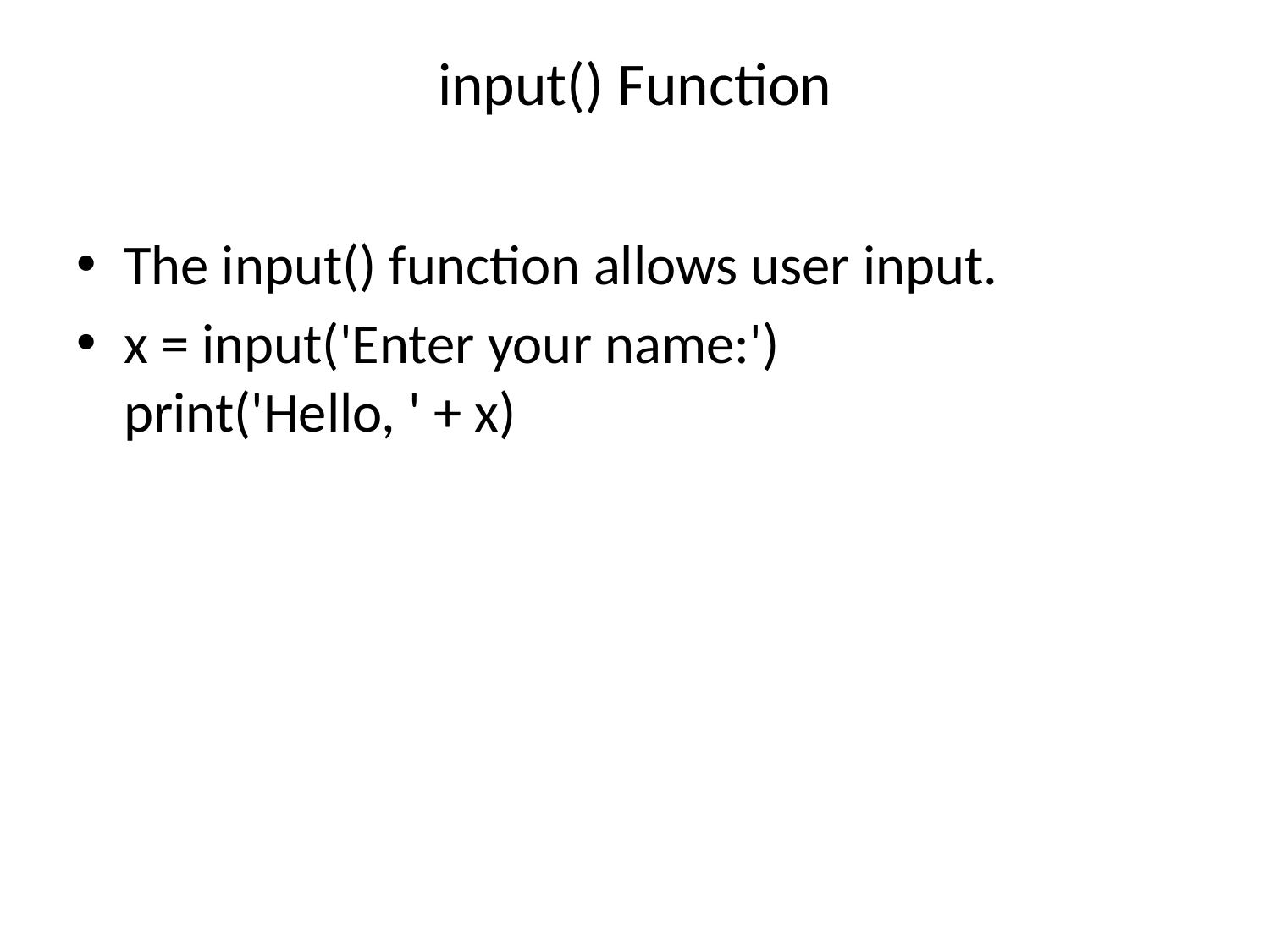

# input() Function
The input() function allows user input.
x = input('Enter your name:')
print('Hello, ' + x)